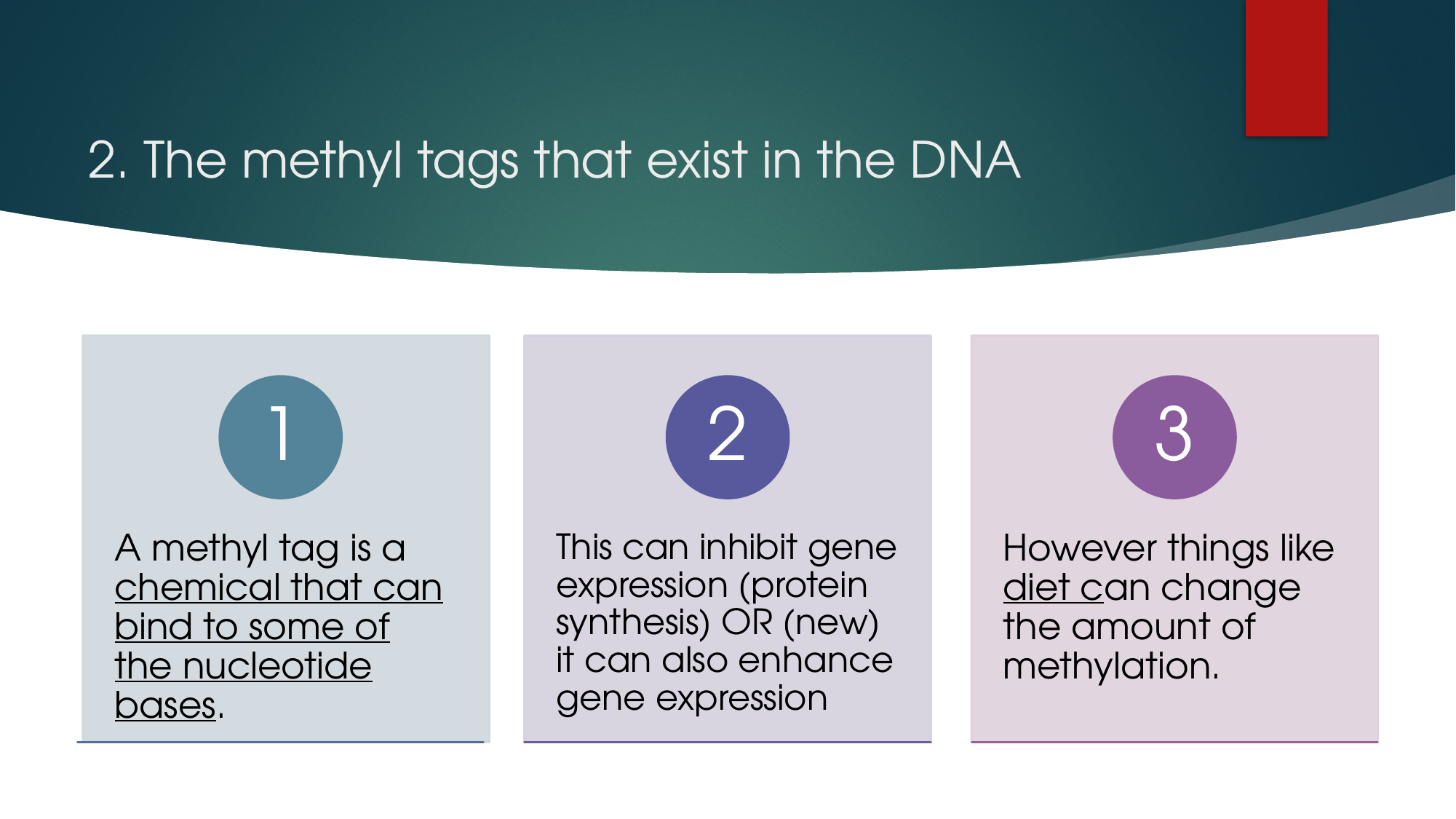

# 2. The methyl tags that exist in the DNA

A methyl tag is a chemical that can bind to some of the nucleotide bases.
1
This can inhibit gene expression (protein synthesis) OR (new) it can also enhance gene expression
2
However things like diet can change the amount of methylation.
3